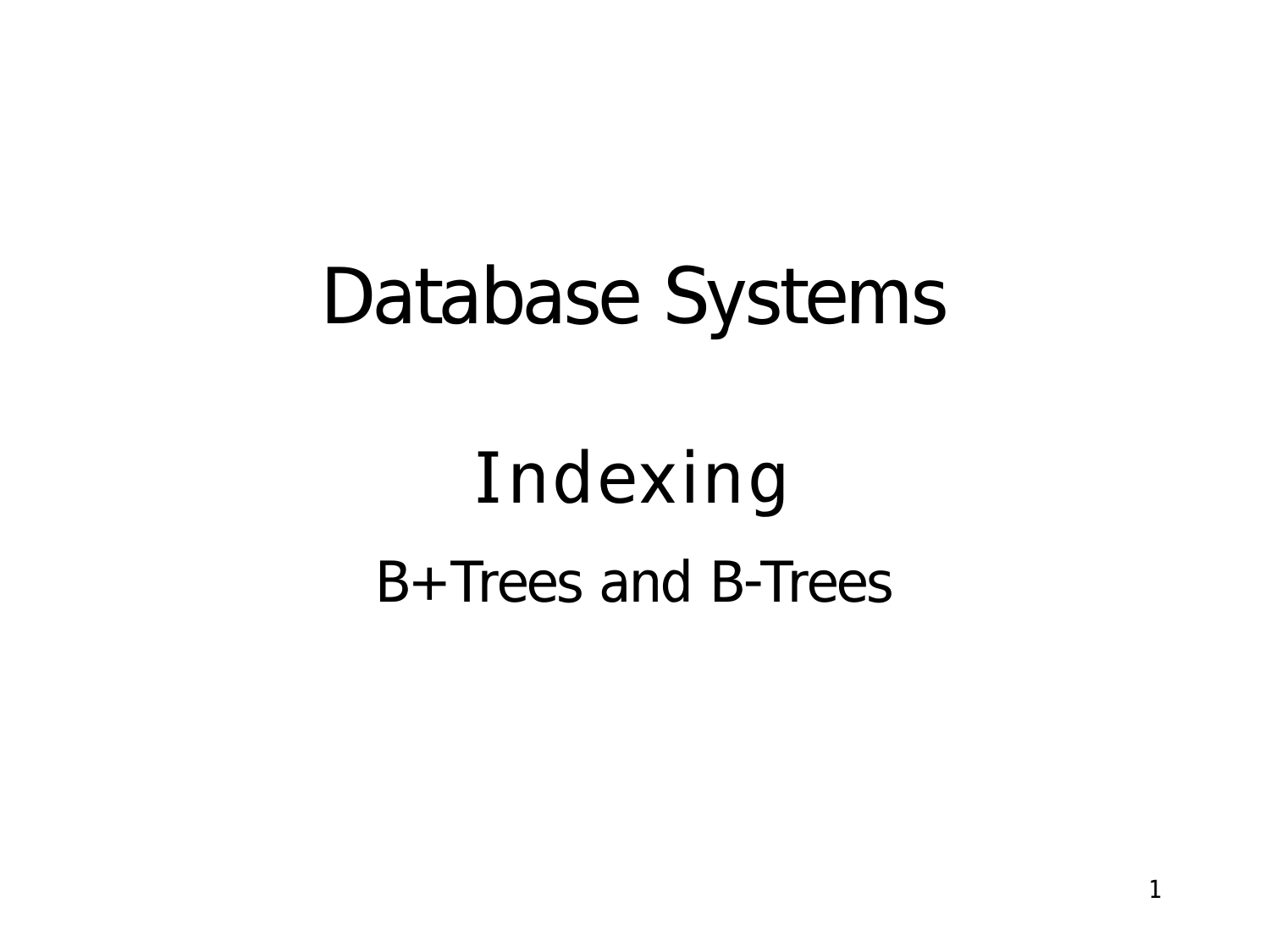

# Database Systems Indexing
B+Trees and B-Trees
1